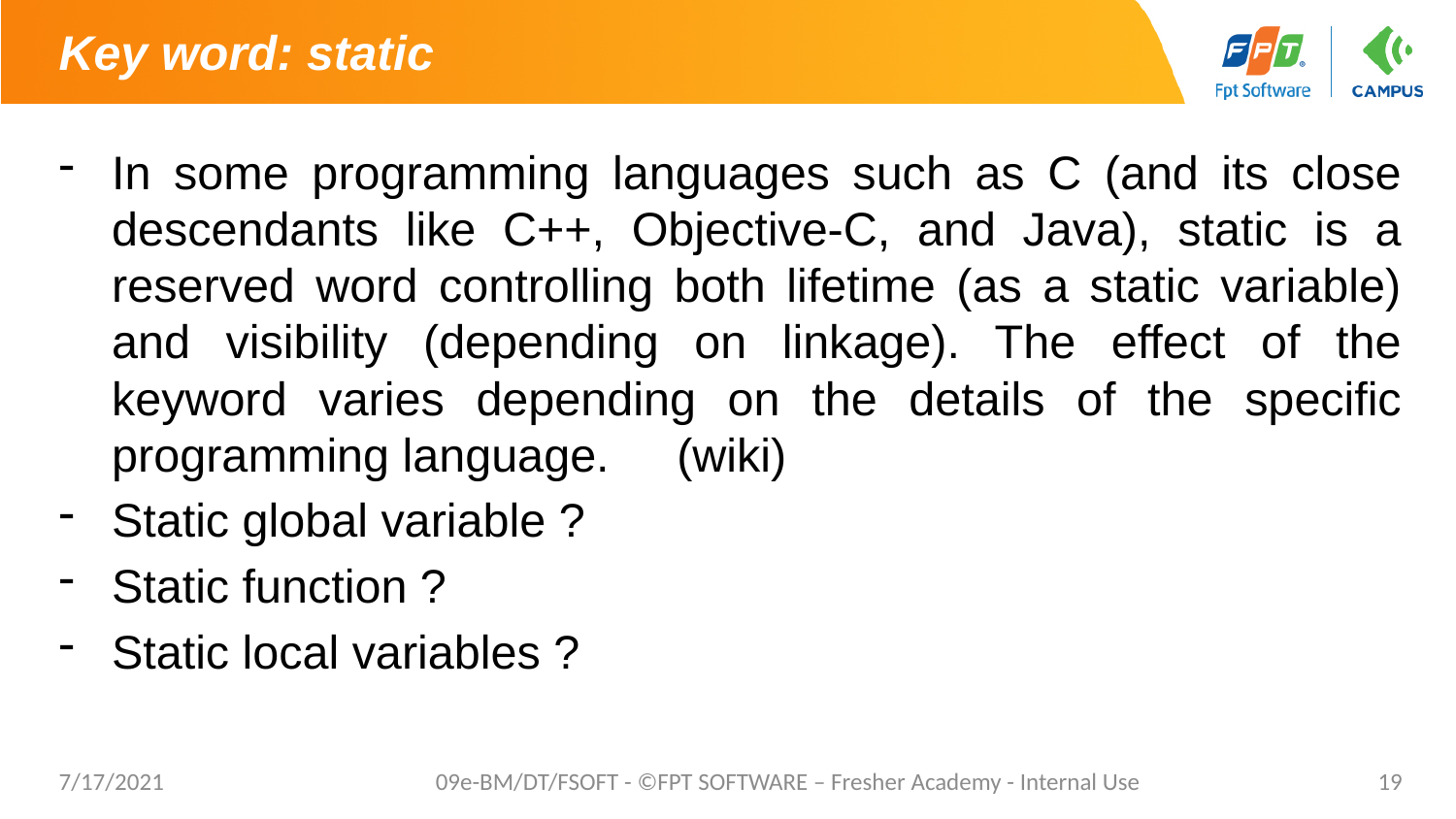

# Key word: static
In some programming languages such as C (and its close descendants like C++, Objective-C, and Java), static is a reserved word controlling both lifetime (as a static variable) and visibility (depending on linkage). The effect of the keyword varies depending on the details of the specific programming language.												(wiki)
Static global variable ?
Static function ?
Static local variables ?
7/17/2021
09e-BM/DT/FSOFT - ©FPT SOFTWARE – Fresher Academy - Internal Use
19